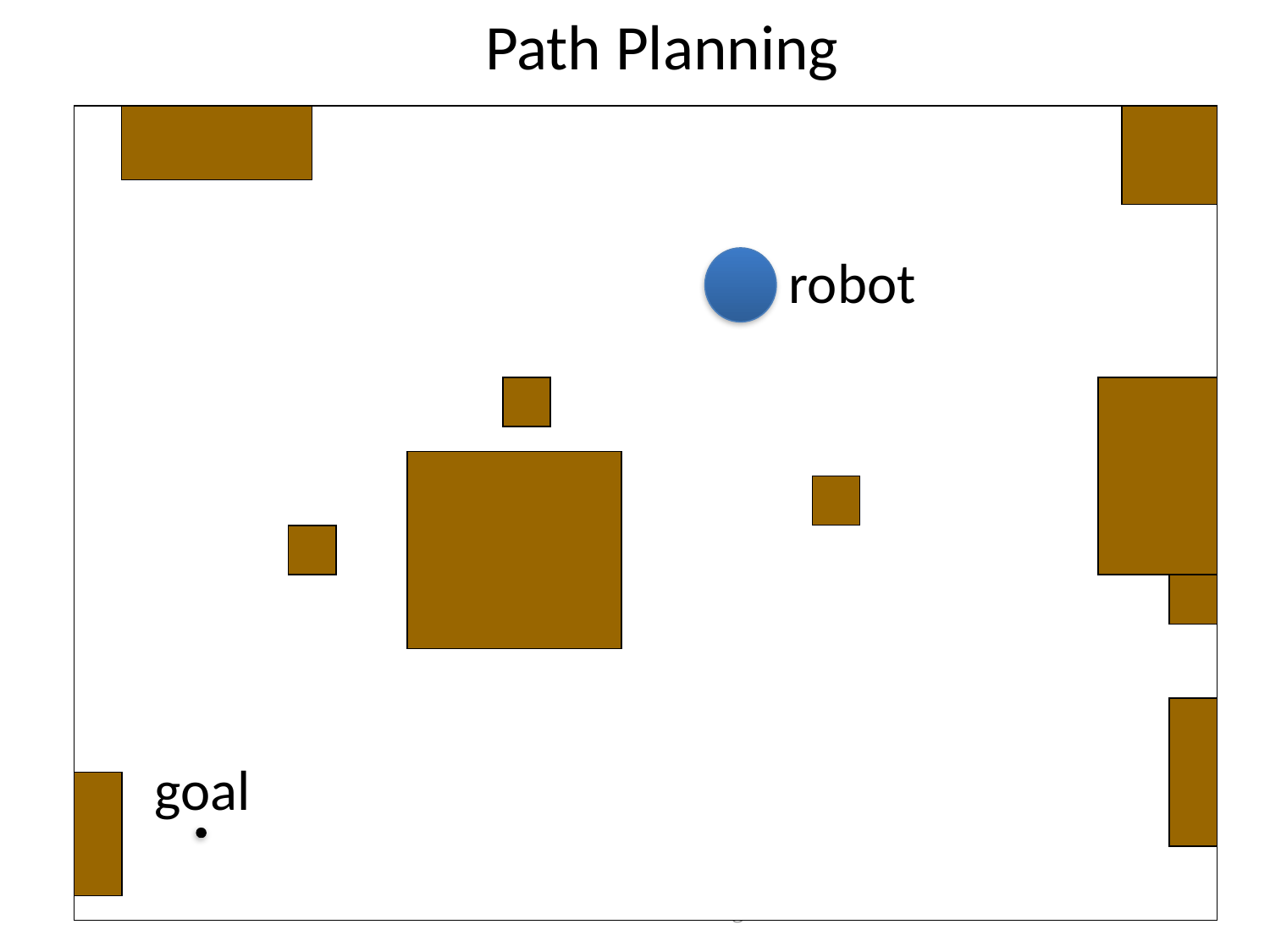

# Path Planning

robot

goal

5/23/2015
CS225B  Kurt Konolige